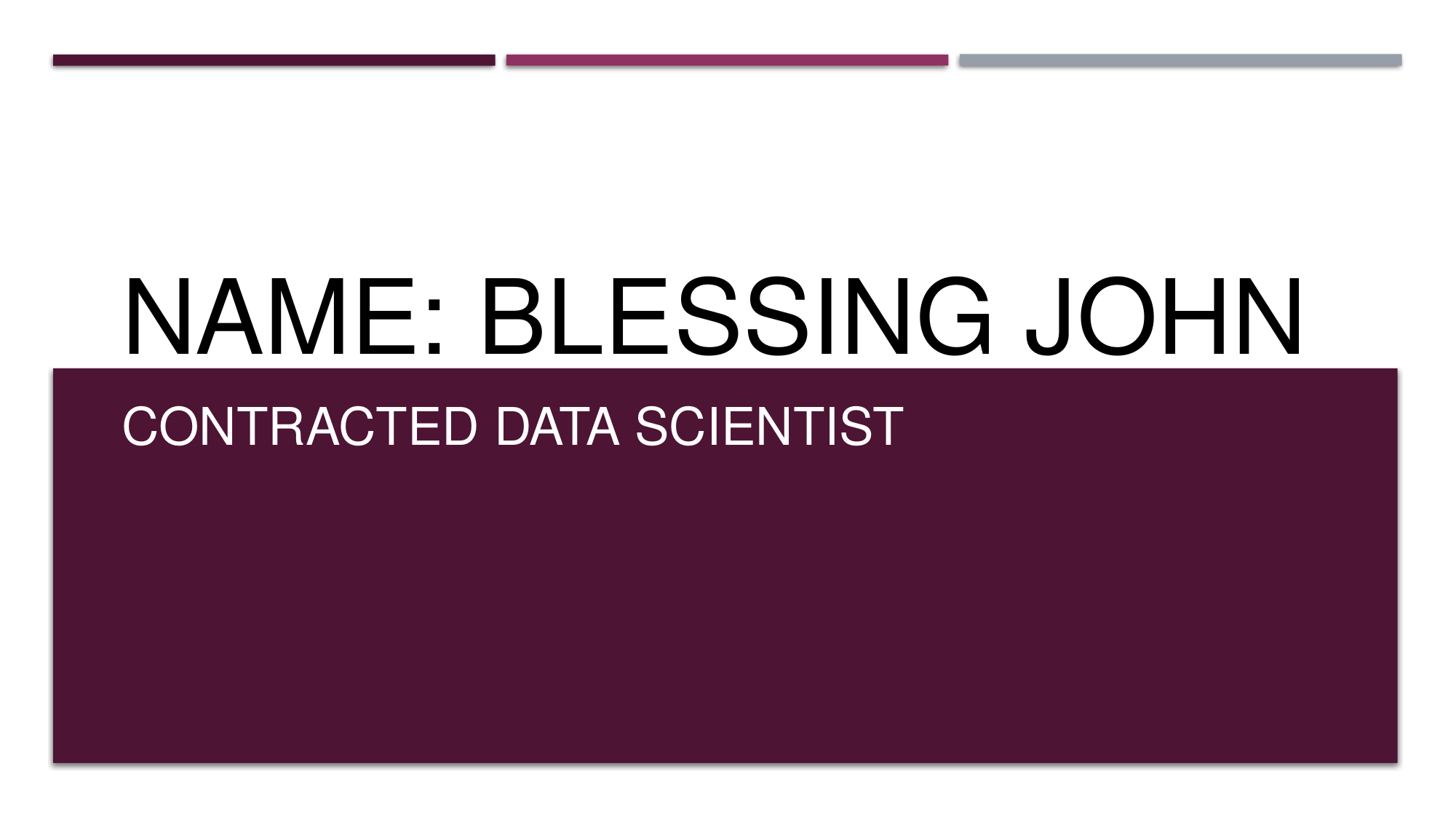

# Name: blessing john contracted data scientist